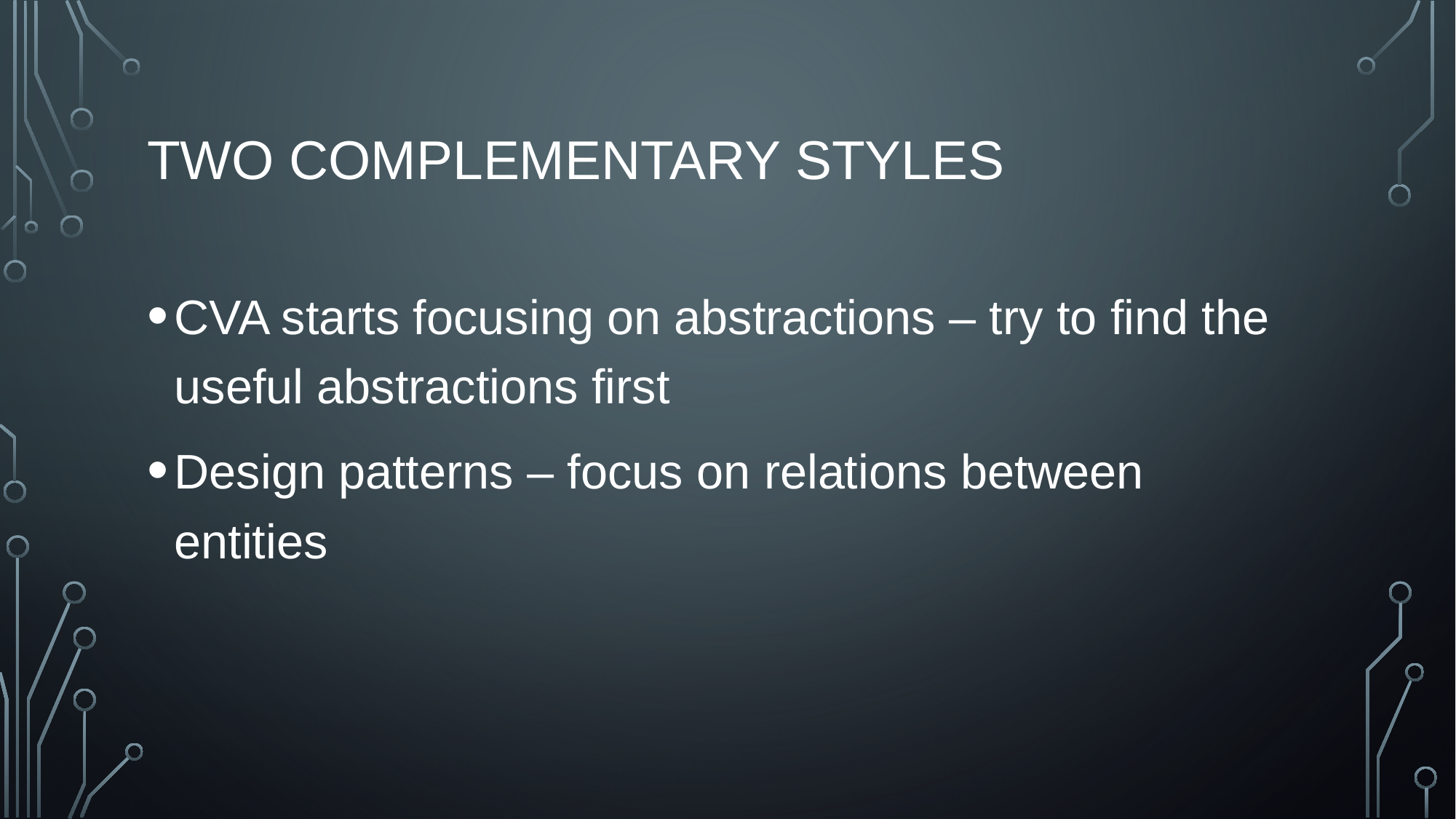

# Two complementary styles
CVA starts focusing on abstractions – try to find the useful abstractions first
Design patterns – focus on relations between entities